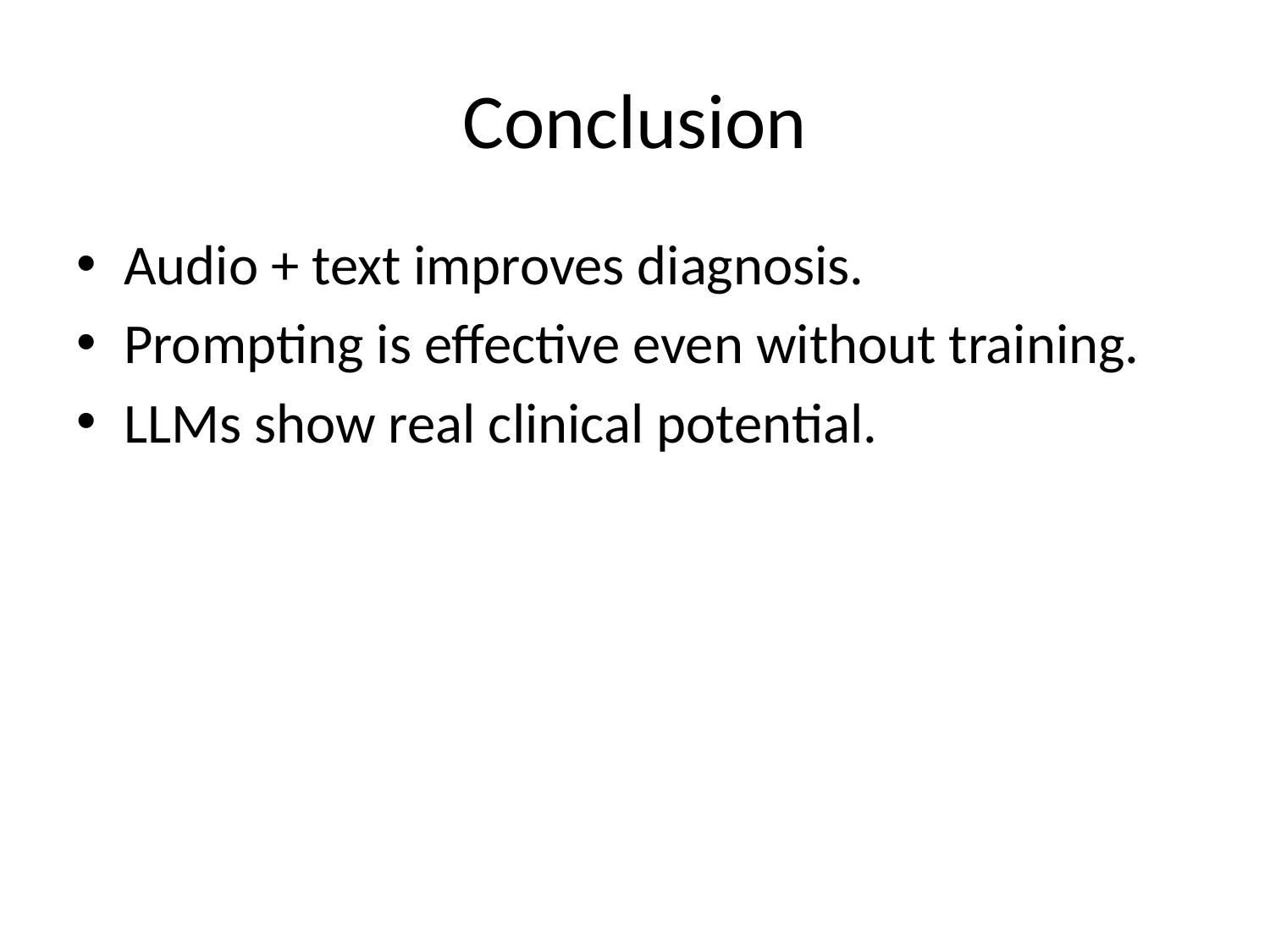

# Conclusion
Audio + text improves diagnosis.
Prompting is effective even without training.
LLMs show real clinical potential.